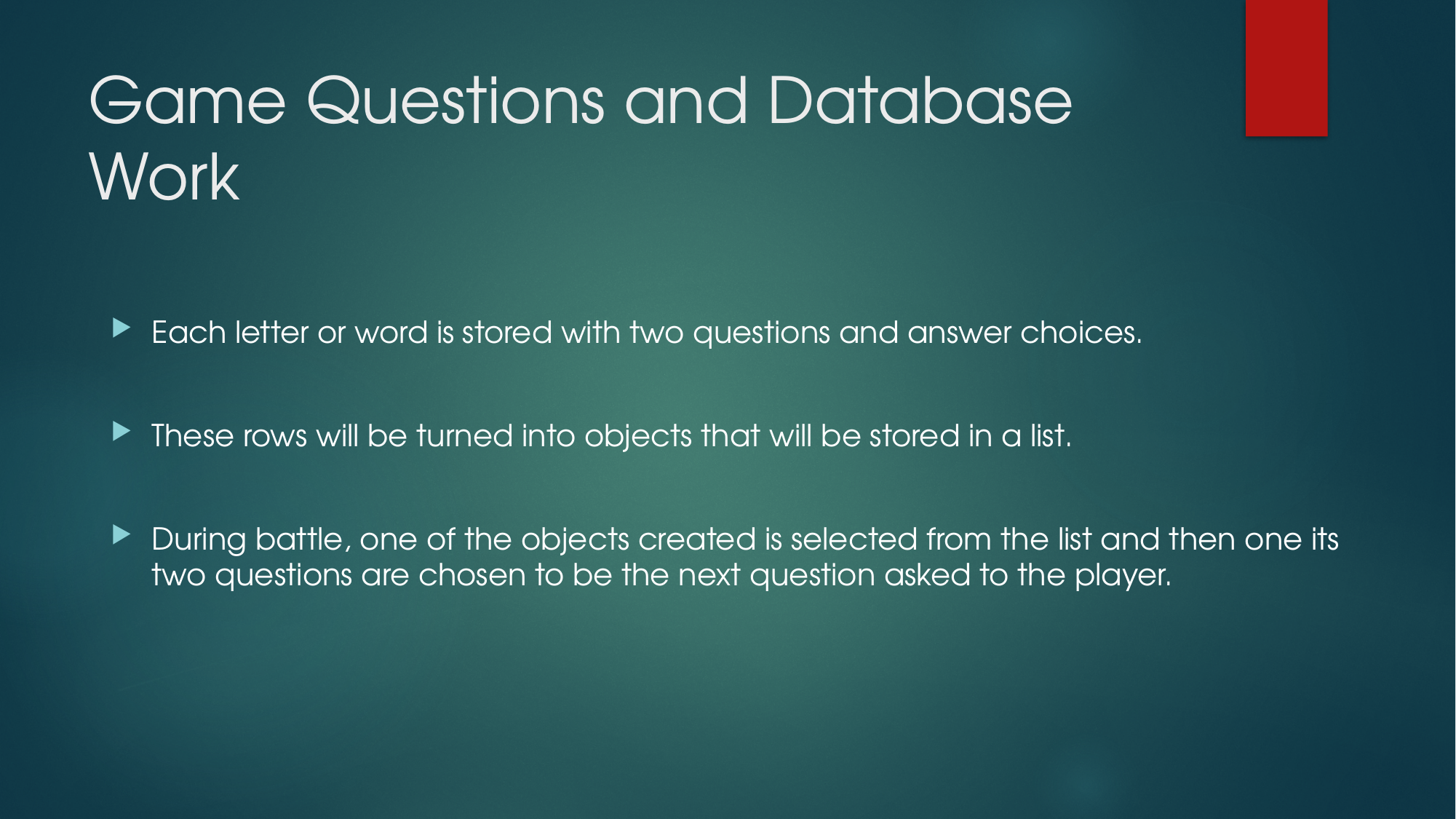

# Game Questions and Database Work
Each letter or word is stored with two questions and answer choices.

These rows will be turned into objects that will be stored in a list.

During battle, one of the objects created is selected from the list and then one its two questions are chosen to be the next question asked to the player.